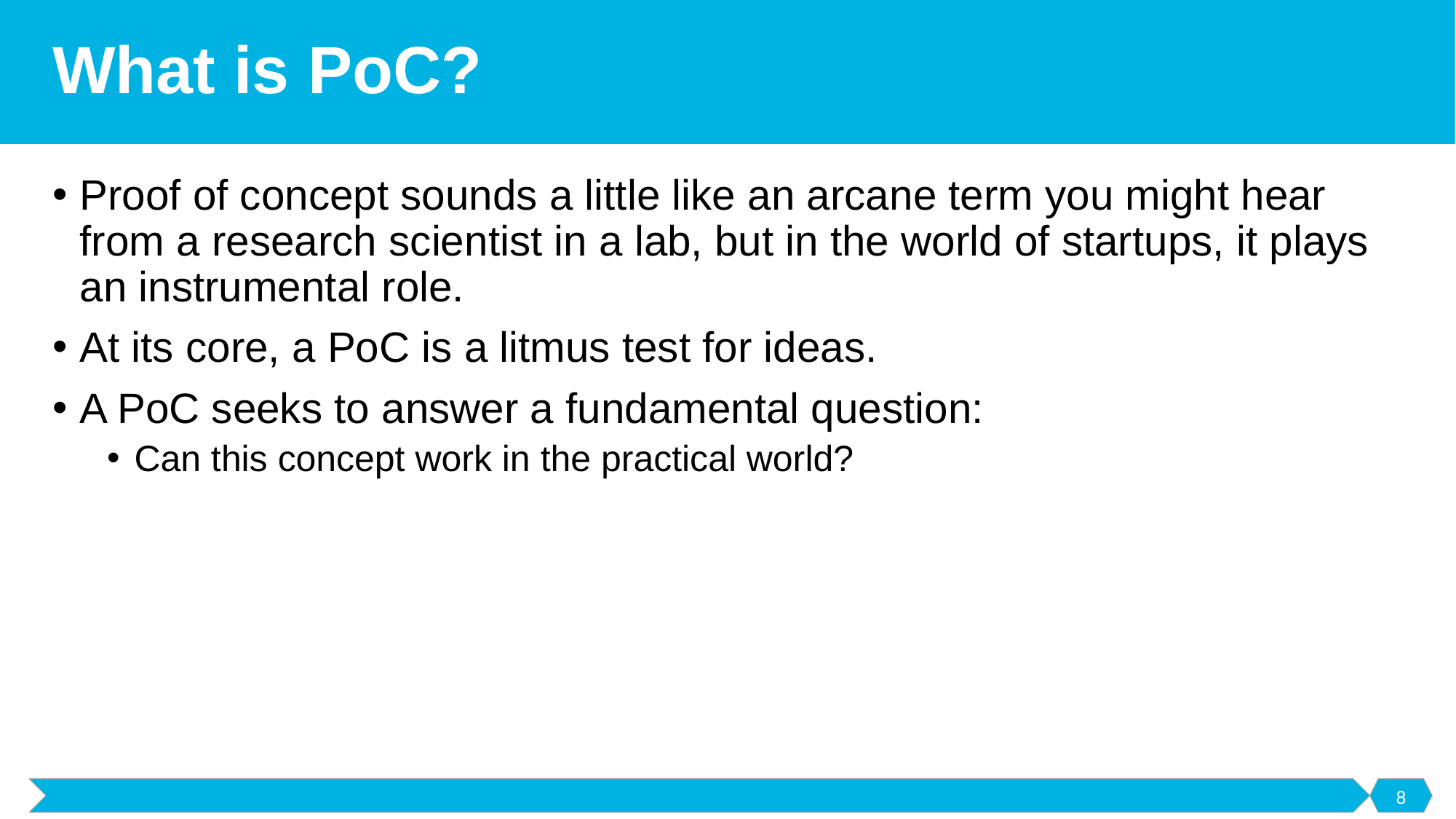

# What is PoC?
Proof of concept sounds a little like an arcane term you might hear from a research scientist in a lab, but in the world of startups, it plays an instrumental role.
At its core, a PoC is a litmus test for ideas.
A PoC seeks to answer a fundamental question:
Can this concept work in the practical world?
8